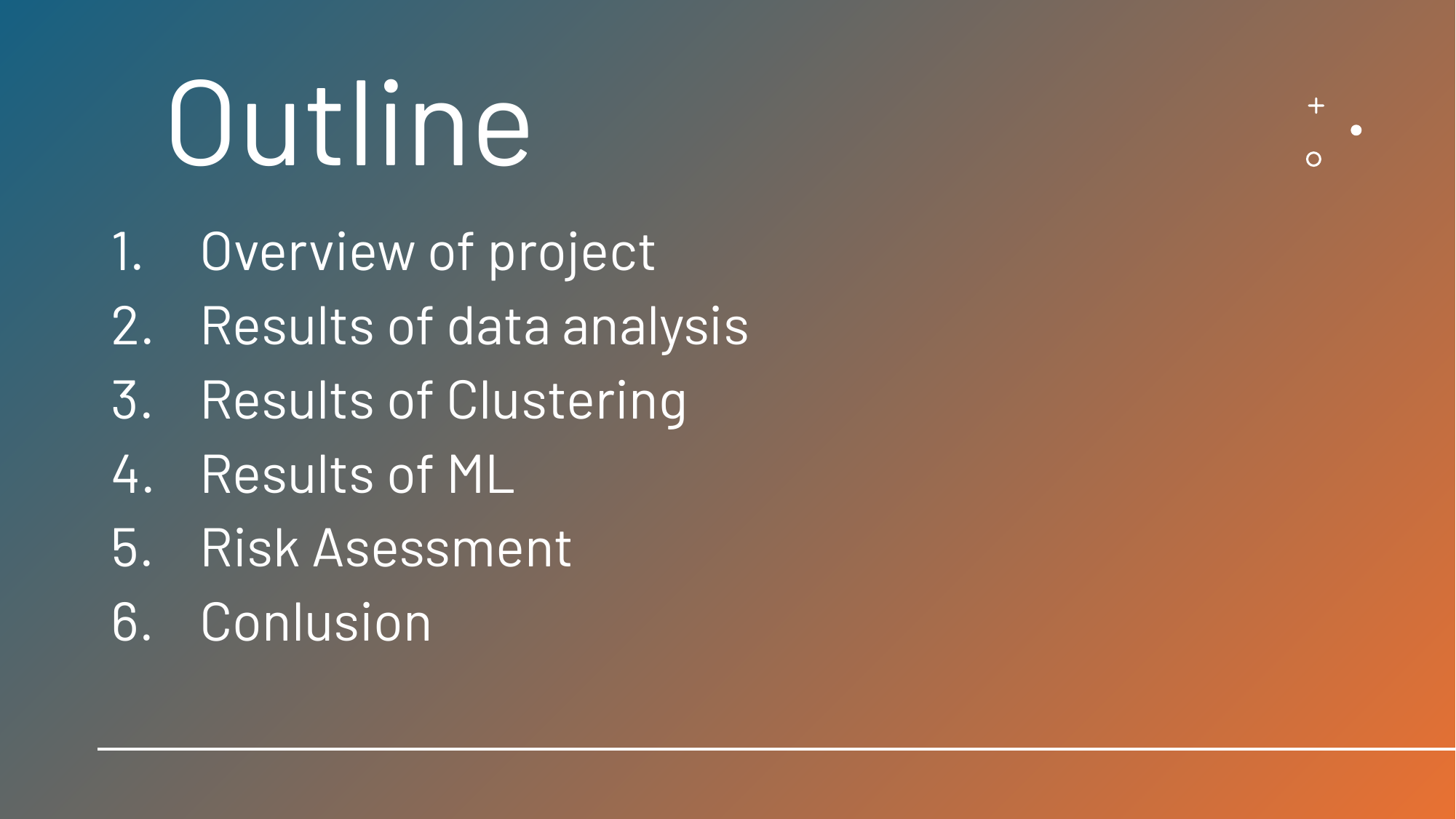

# Outline

Overview of project
Results of data analysis
Results of Clustering
Results of ML
Risk Asessment
Conlusion